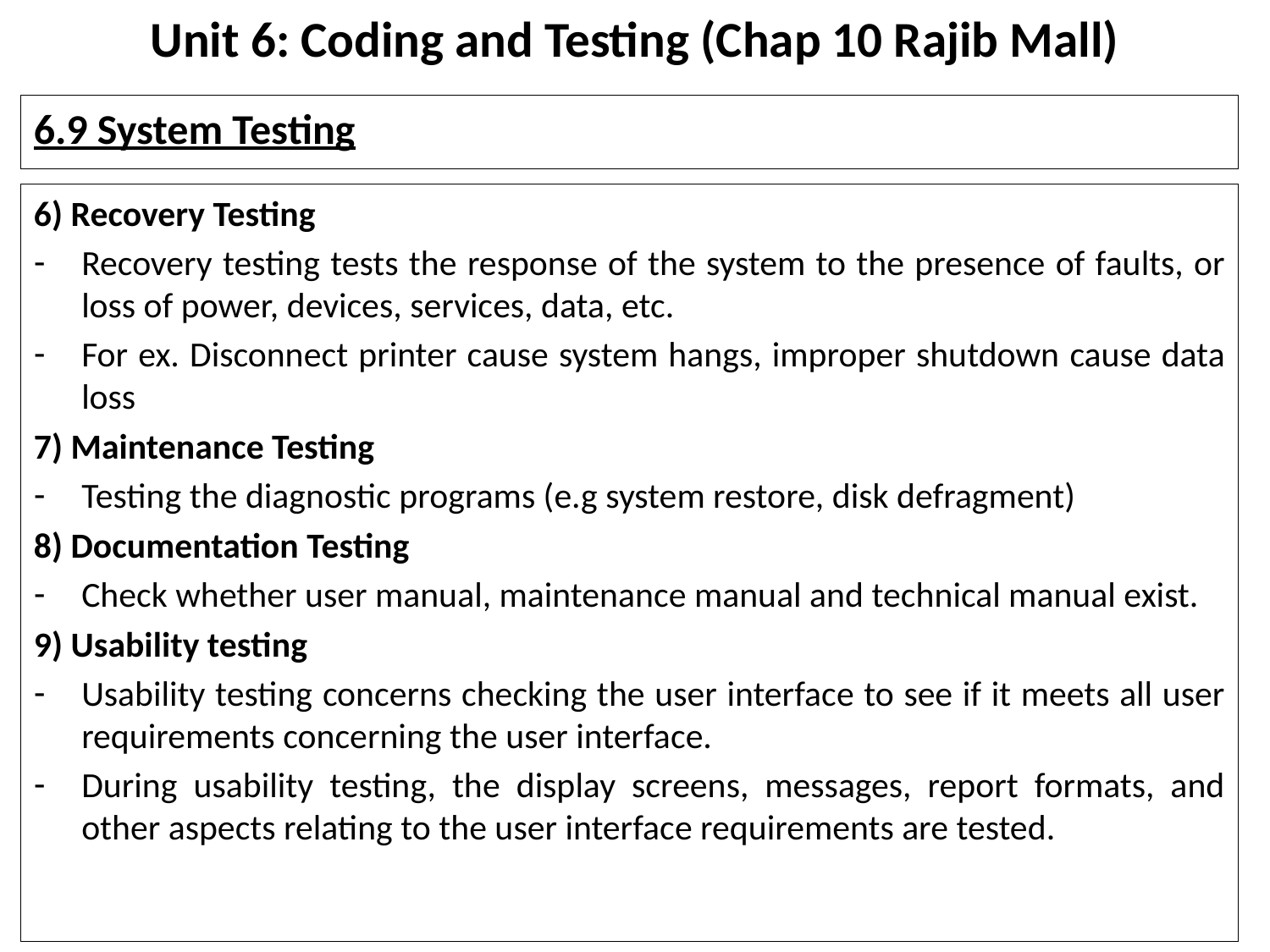

# Unit 6: Coding and Testing (Chap 10 Rajib Mall)
6.9 System Testing
6) Recovery Testing
Recovery testing tests the response of the system to the presence of faults, or loss of power, devices, services, data, etc.
For ex. Disconnect printer cause system hangs, improper shutdown cause data loss
7) Maintenance Testing
Testing the diagnostic programs (e.g system restore, disk defragment)
8) Documentation Testing
Check whether user manual, maintenance manual and technical manual exist.
9) Usability testing
Usability testing concerns checking the user interface to see if it meets all user requirements concerning the user interface.
During usability testing, the display screens, messages, report formats, and other aspects relating to the user interface requirements are tested.